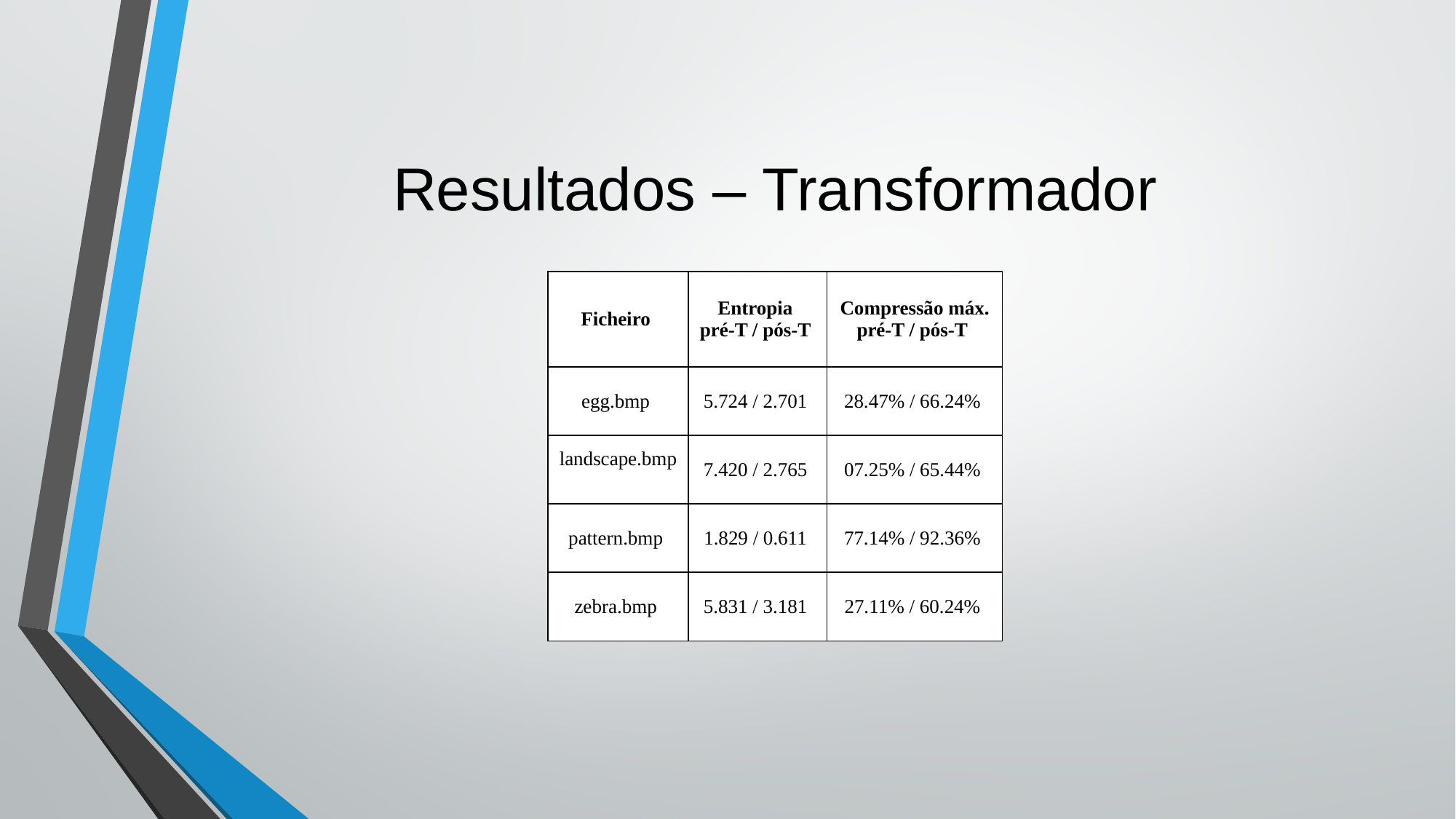

# Resultados – Transformador
| Ficheiro | Entropia  pré-T / pós-T | Compressão máx. pré-T / pós-T |
| --- | --- | --- |
| egg.bmp | 5.724 / 2.701 | 28.47% / 66.24% |
| landscape.bmp | 7.420 / 2.765 | 07.25% / 65.44% |
| pattern.bmp | 1.829 / 0.611 | 77.14% / 92.36% |
| zebra.bmp | 5.831 / 3.181 | 27.11% / 60.24% |